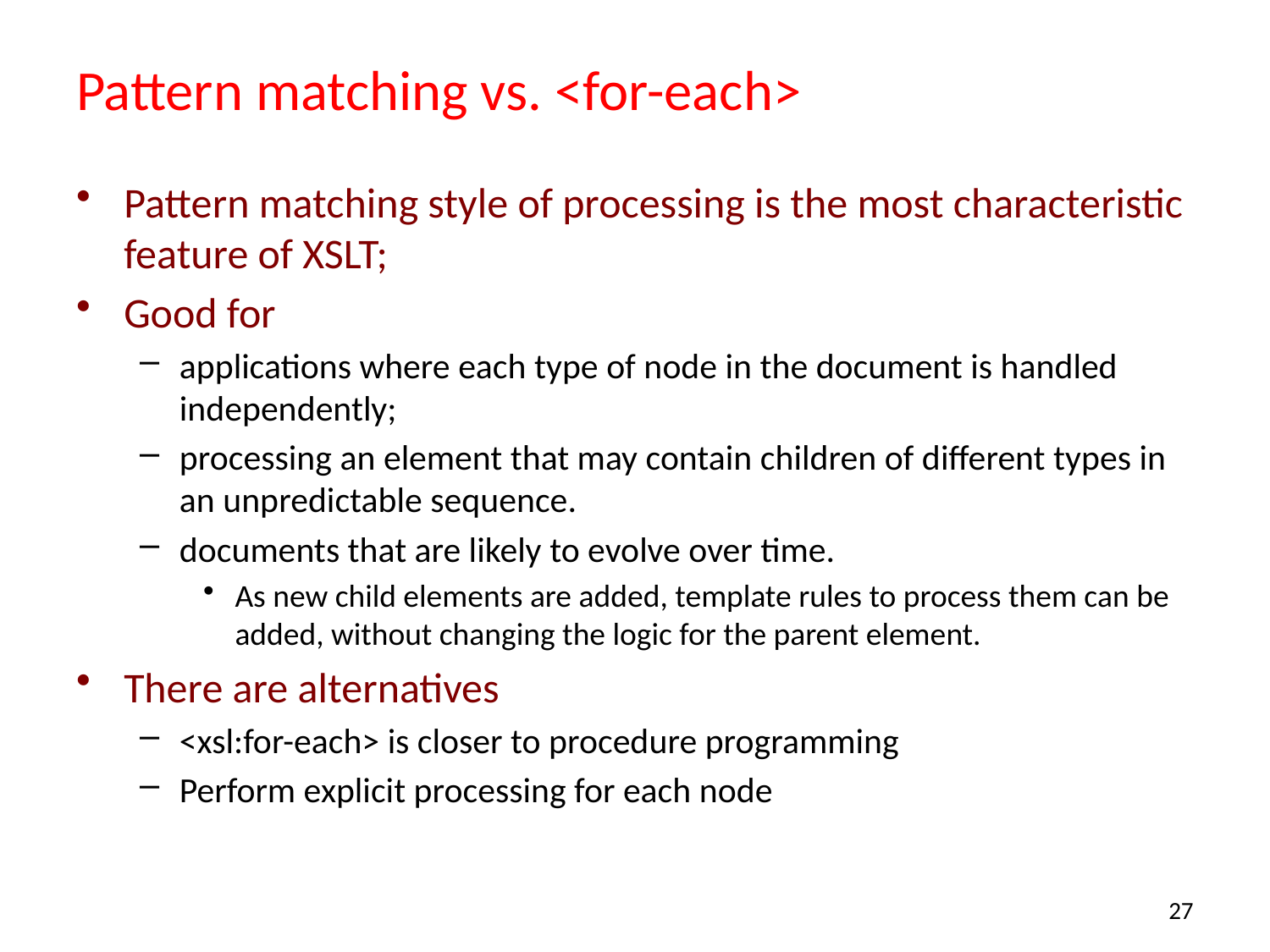

# Pattern matching vs. <for-each>
Pattern matching style of processing is the most characteristic feature of XSLT;
Good for
applications where each type of node in the document is handled independently;
processing an element that may contain children of different types in an unpredictable sequence.
documents that are likely to evolve over time.
As new child elements are added, template rules to process them can be added, without changing the logic for the parent element.
There are alternatives
<xsl:for-each> is closer to procedure programming
Perform explicit processing for each node
27